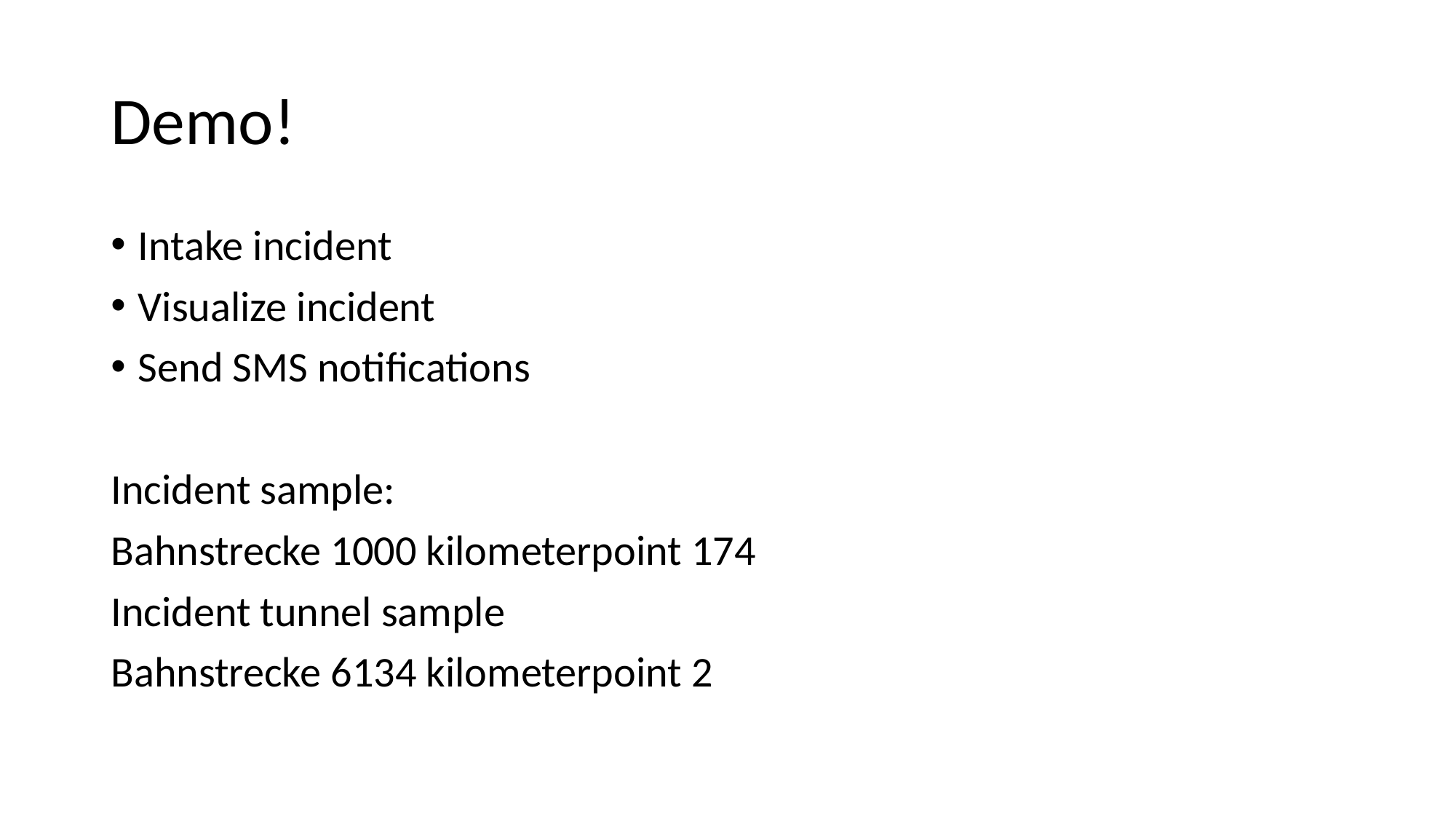

# Demo!
Intake incident
Visualize incident
Send SMS notifications

Incident sample:
Bahnstrecke 1000 kilometerpoint 174
Incident tunnel sample
Bahnstrecke 6134 kilometerpoint 2